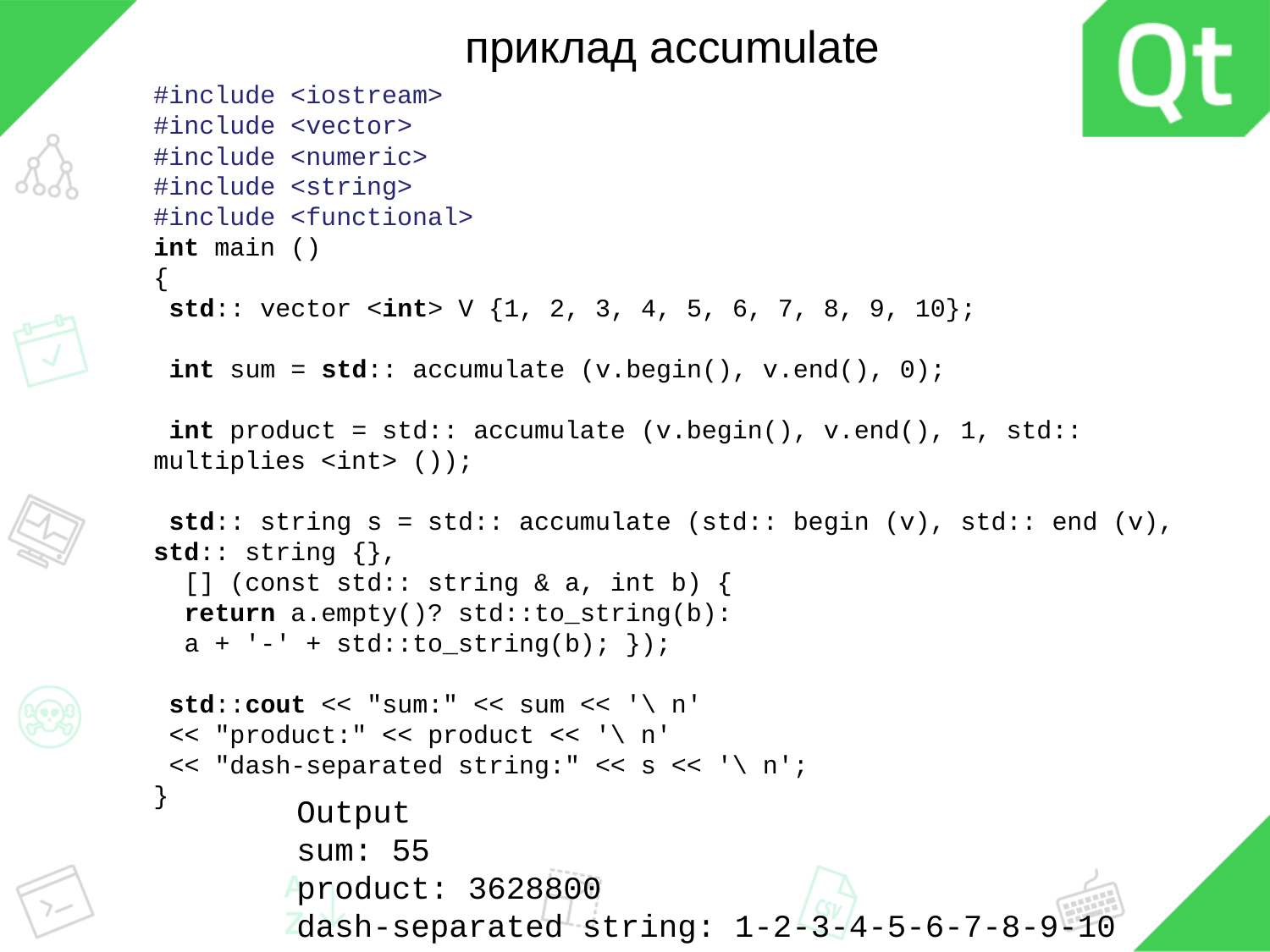

# приклад accumulate
#include <iostream>
#include <vector>
#include <numeric>
#include <string>
#include <functional>
int main ()
{
 std:: vector <int> V {1, 2, 3, 4, 5, 6, 7, 8, 9, 10};

 int sum = std:: accumulate (v.begin(), v.end(), 0);

 int product = std:: accumulate (v.begin(), v.end(), 1, std:: multiplies <int> ());

 std:: string s = std:: accumulate (std:: begin (v), std:: end (v), std:: string {},
  [] (const std:: string & a, int b) {
  return a.empty()? std::to_string(b):
  a + '-' + std::to_string(b); });

 std::cout << "sum:" << sum << '\ n'
 << "product:" << product << '\ n'
 << "dash-separated string:" << s << '\ n';
}
Output
sum: 55
product: 3628800
dash-separated string: 1-2-3-4-5-6-7-8-9-10